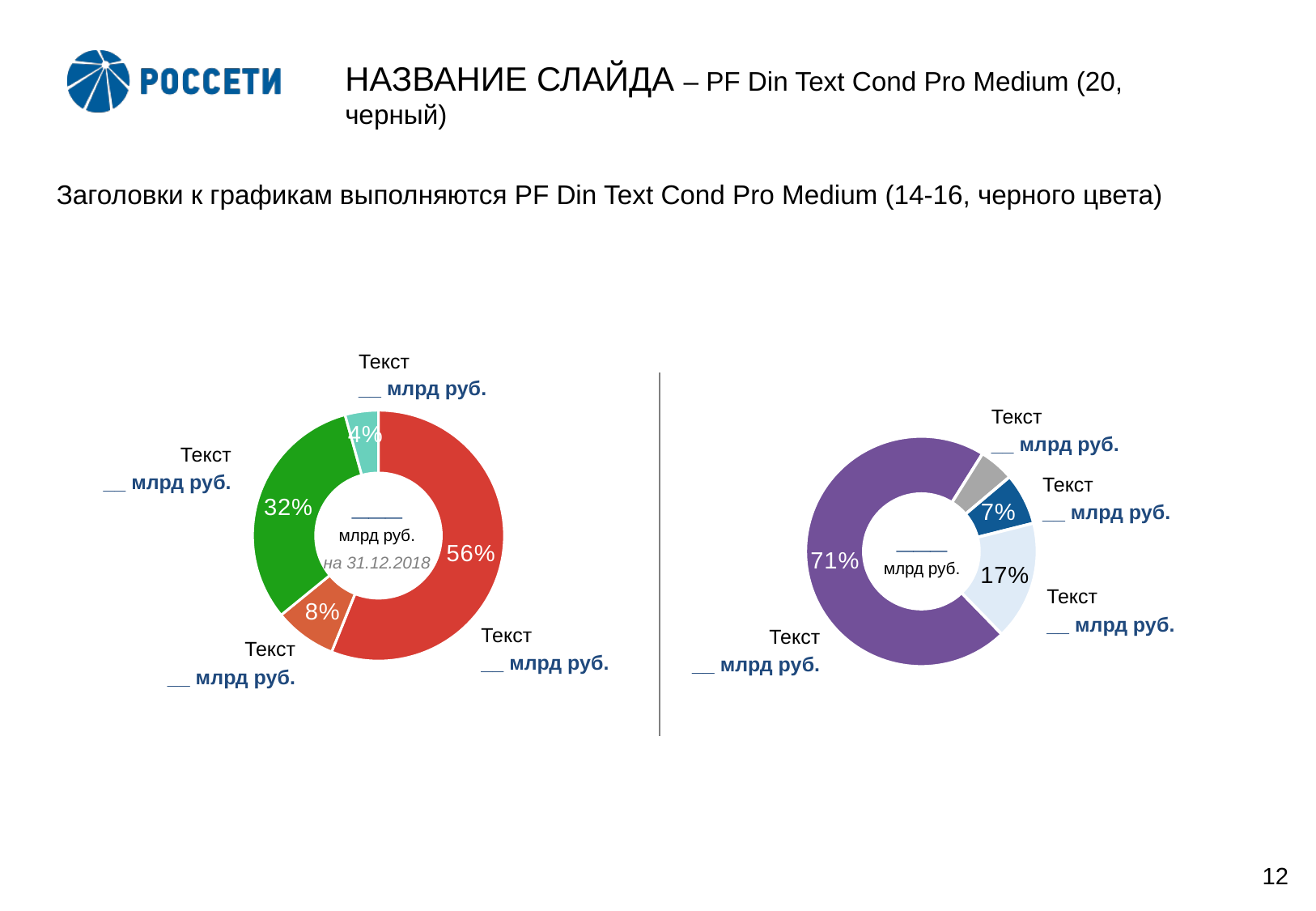

3
НАЗВАНИЕ СЛАЙДА – PF Din Text Cond Pro Medium (20, черный)

Заголовки к графикам выполняются PF Din Text Cond Pro Medium (14-16, черного цвета)

Текст
__ млрд руб.

Текст
__ млрд руб.

### Chart

| Category | Столбец1 |
|---|---|
| 1 | 68.82145356823 |
| 2 | 9.817741391370001 |
| 3 | 38.8409141236799 |
| 4 | 5.259175528270009 |
Текст
__ млрд руб.

### Chart

| Category | Новая ПДЗ на 01.01.2018 |
|---|---|
| 1 | 29204.530761523358 |
| 2 | 2025.5923977157058 |
| 3 | 2981.3779269494953 |
| 4 | 6870.735245042364 |
Текст
__ млрд руб.

___
млрд руб.
на 31.12.2018
___
млрд руб.

Текст
__ млрд руб.
Текст
__ млрд руб.
Текст
__ млрд руб.

Текст
__ млрд руб.

12